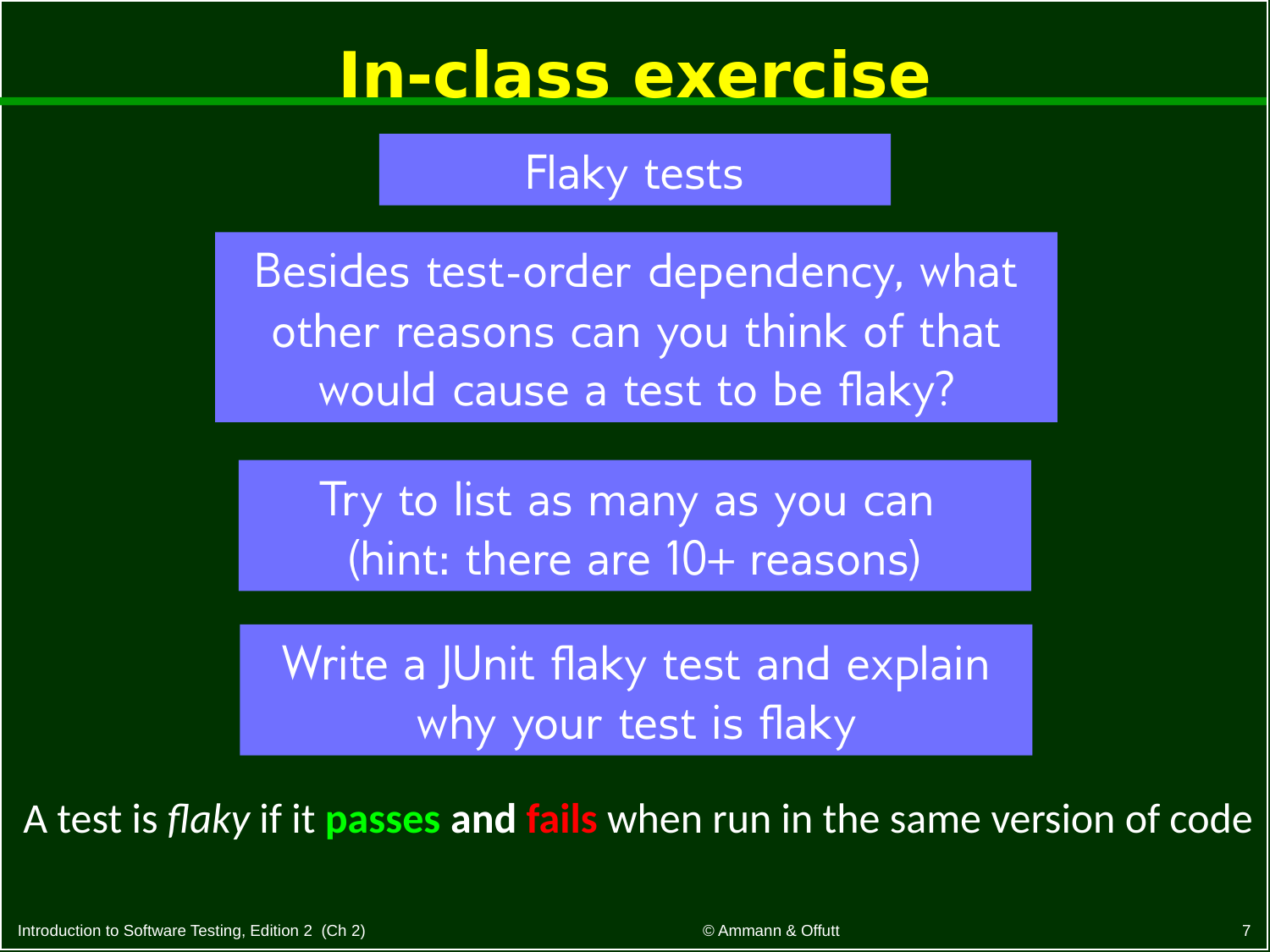

# In-class exercise
Flaky tests
Besides test-order dependency, what other reasons can you think of that would cause a test to be flaky?
Try to list as many as you can
(hint: there are 10+ reasons)
Write a JUnit flaky test and explain why your test is flaky
A test is flaky if it passes and fails when run in the same version of code

7
© Ammann & Offutt
Introduction to Software Testing, Edition 2  (Ch 2)